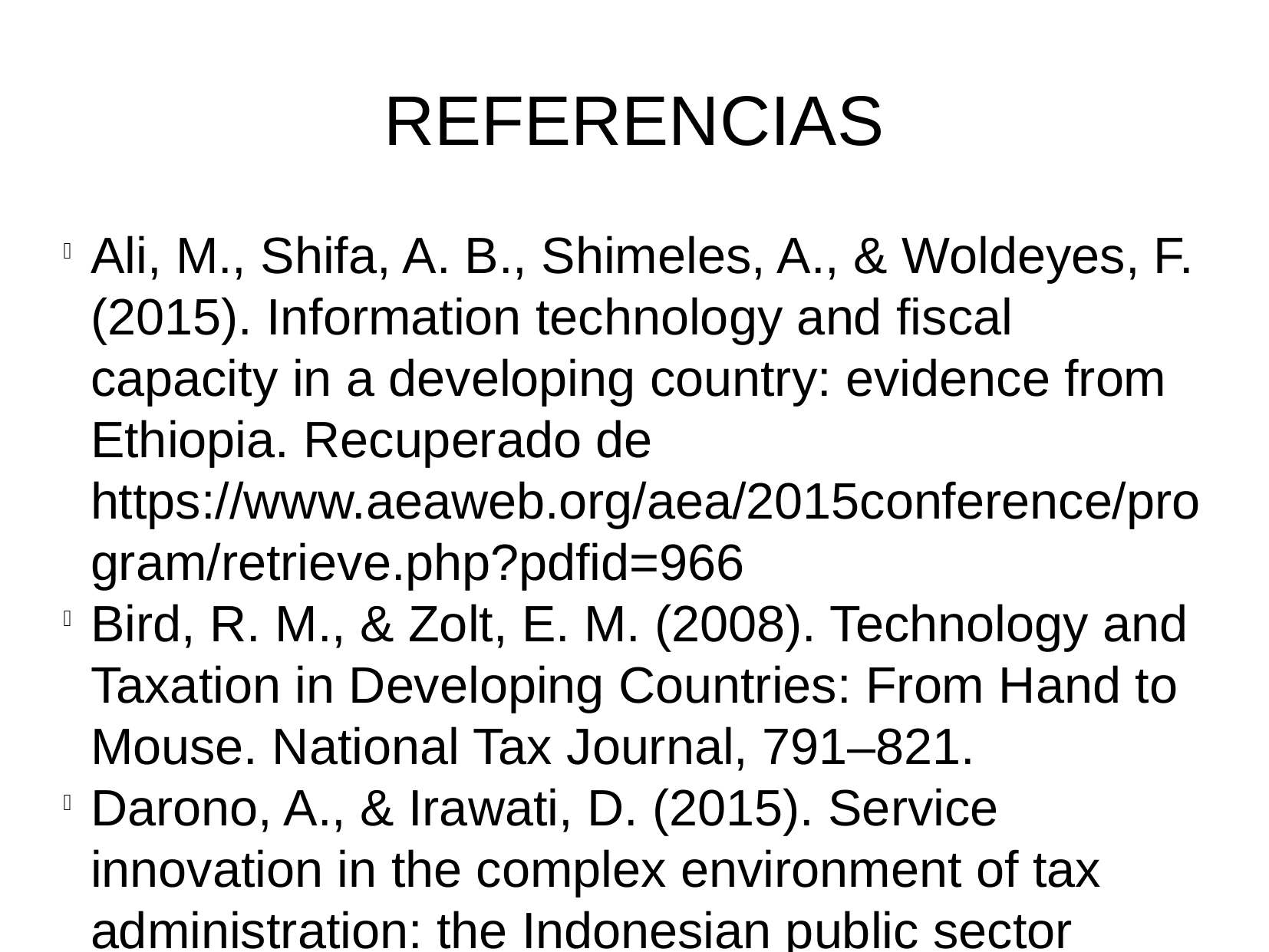

REFERENCIAS
Ali, M., Shifa, A. B., Shimeles, A., & Woldeyes, F. (2015). Information technology and fiscal capacity in a developing country: evidence from Ethiopia. Recuperado de https://www.aeaweb.org/aea/2015conference/program/retrieve.php?pdfid=966
Bird, R. M., & Zolt, E. M. (2008). Technology and Taxation in Developing Countries: From Hand to Mouse. National Tax Journal, 791–821.
Darono, A., & Irawati, D. (2015). Service innovation in the complex environment of tax administration: the Indonesian public sector perspective. International Journal of Innovation and Regional Development, 6(1), 102–123.
Gordon, R., & Li, W. (2009). Tax structures in developing countries: Many puzzles and a possible explanation. Journal of Public Economics, 93(7-8), 855–866. http://doi.org/10.1016/j.jpubeco.2009.04.001
Plumley, A. H., & Steuerle, C. E. (2004). Ultimate objectives for the IRS: balancing revenue and service. The Crisis in Tax Administration, 311–346.
Slemrod, J. (1989). Optimal taxation and optimal tax systems. National Bureau of Economic Research. Recuperado de http://www.nber.org/papers/w3038